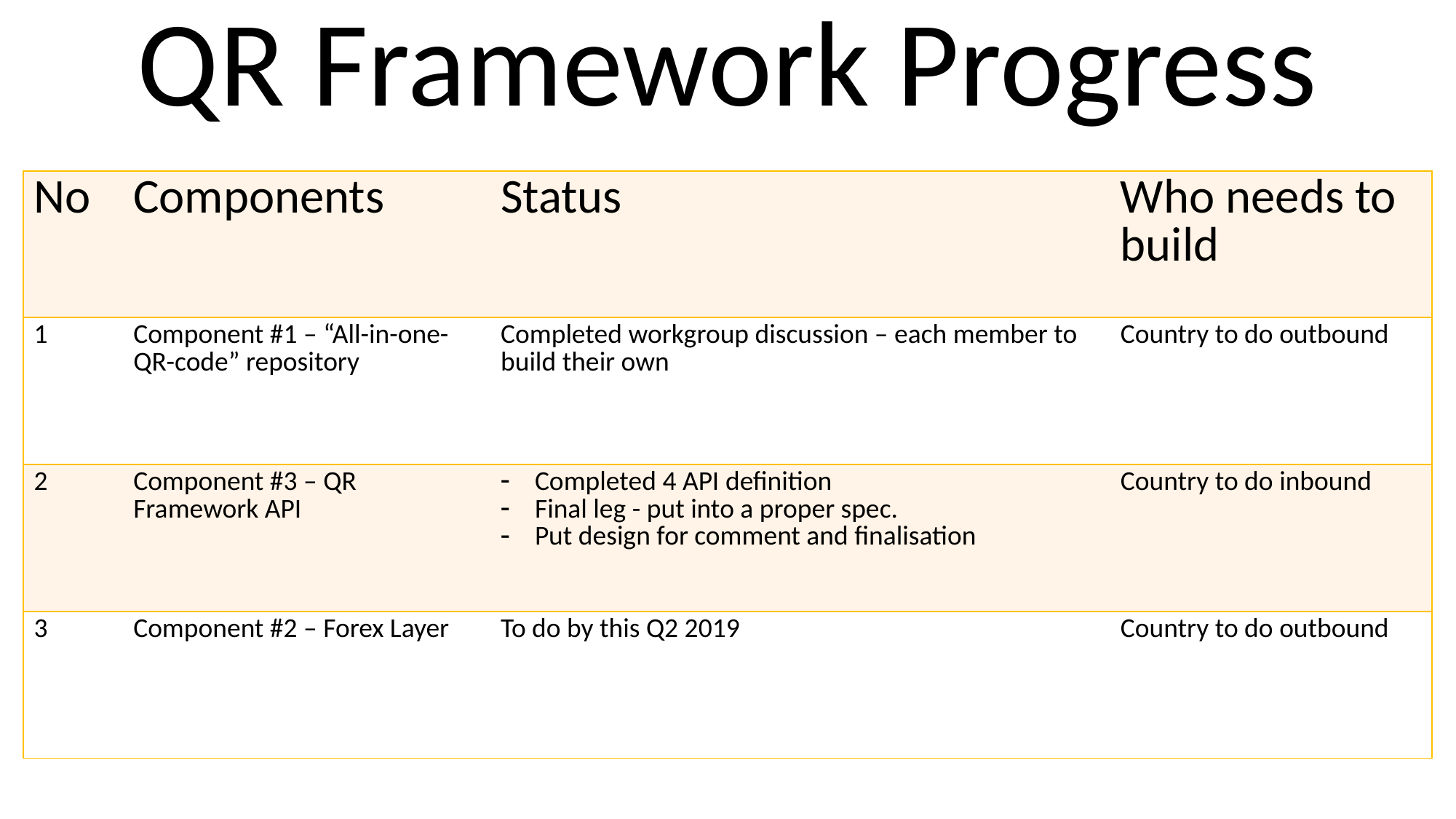

QR Framework Progress
| No | Components | Status | Who needs to build |
| --- | --- | --- | --- |
| 1 | Component #1 – “All-in-one-QR-code” repository | Completed workgroup discussion – each member to build their own | Country to do outbound |
| 2 | Component #3 – QR Framework API | Completed 4 API definition Final leg - put into a proper spec. Put design for comment and finalisation | Country to do inbound |
| 3 | Component #2 – Forex Layer | To do by this Q2 2019 | Country to do outbound |